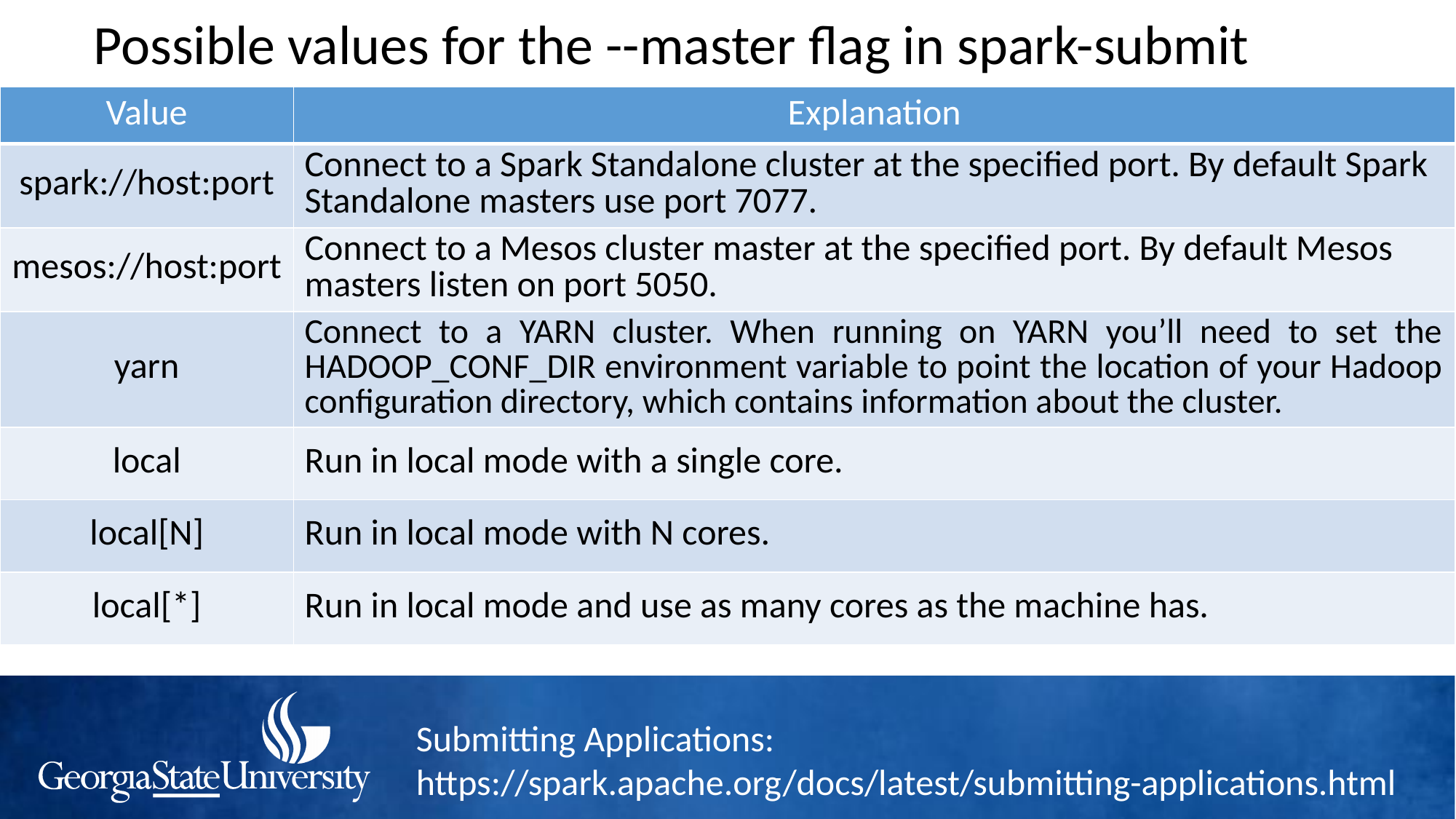

# Possible values for the --master flag in spark-submit
| Value | Explanation |
| --- | --- |
| spark://host:port | Connect to a Spark Standalone cluster at the specified port. By default Spark Standalone masters use port 7077. |
| mesos://host:port | Connect to a Mesos cluster master at the specified port. By default Mesos masters listen on port 5050. |
| yarn | Connect to a YARN cluster. When running on YARN you’ll need to set the HADOOP\_CONF\_DIR environment variable to point the location of your Hadoop configuration directory, which contains information about the cluster. |
| local | Run in local mode with a single core. |
| local[N] | Run in local mode with N cores. |
| local[\*] | Run in local mode and use as many cores as the machine has. |
Submitting Applications:
https://spark.apache.org/docs/latest/submitting-applications.html